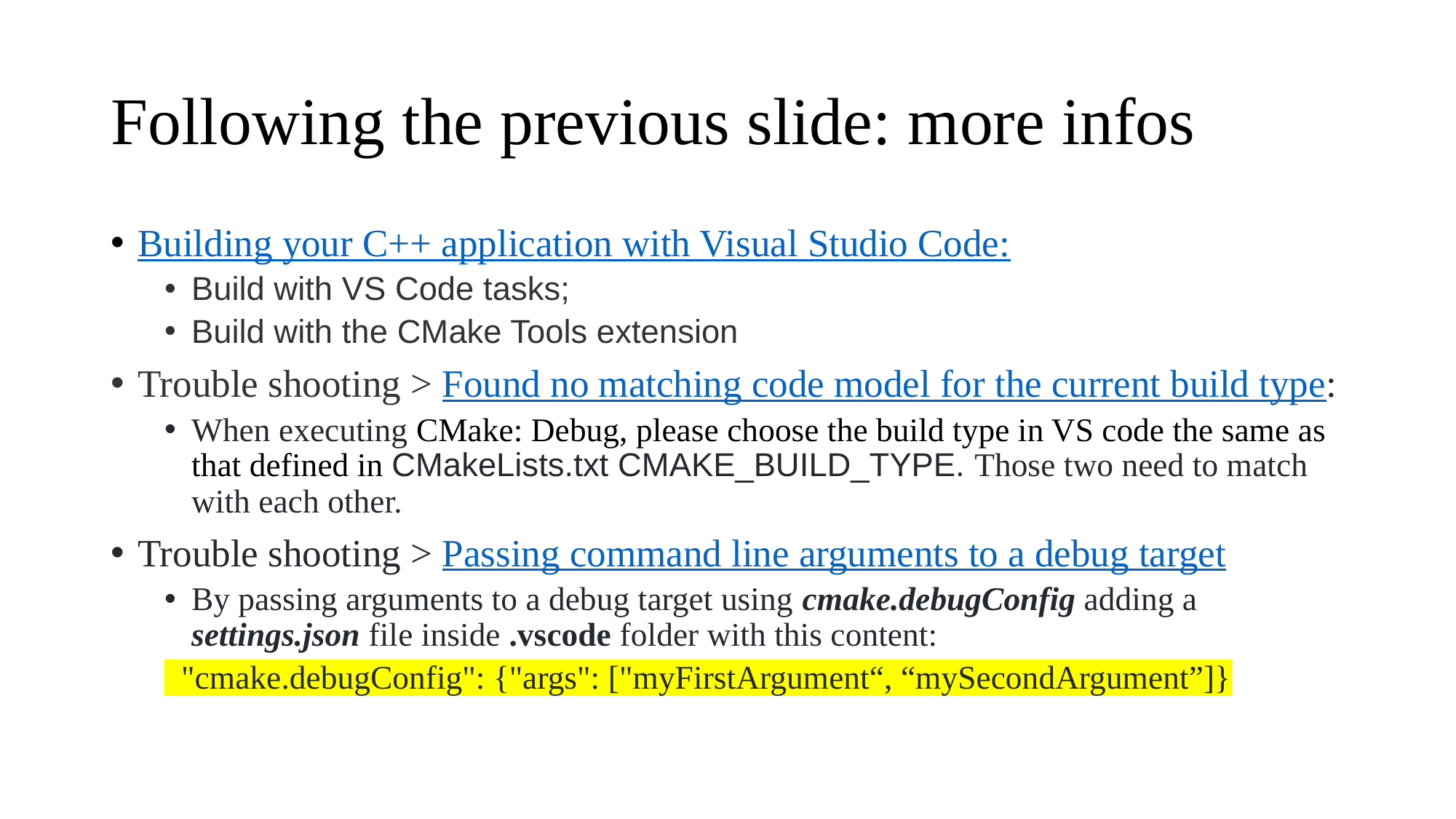

# Following the previous slide: more infos
Building your C++ application with Visual Studio Code:
Build with VS Code tasks;
Build with the CMake Tools extension
Trouble shooting > Found no matching code model for the current build type:
When executing CMake: Debug, please choose the build type in VS code the same as that defined in CMakeLists.txt CMAKE_BUILD_TYPE. Those two need to match with each other.
Trouble shooting > Passing command line arguments to a debug target
By passing arguments to a debug target using cmake.debugConfig adding a settings.json file inside .vscode folder with this content:
  "cmake.debugConfig": {"args": ["myFirstArgument“, “mySecondArgument”]}